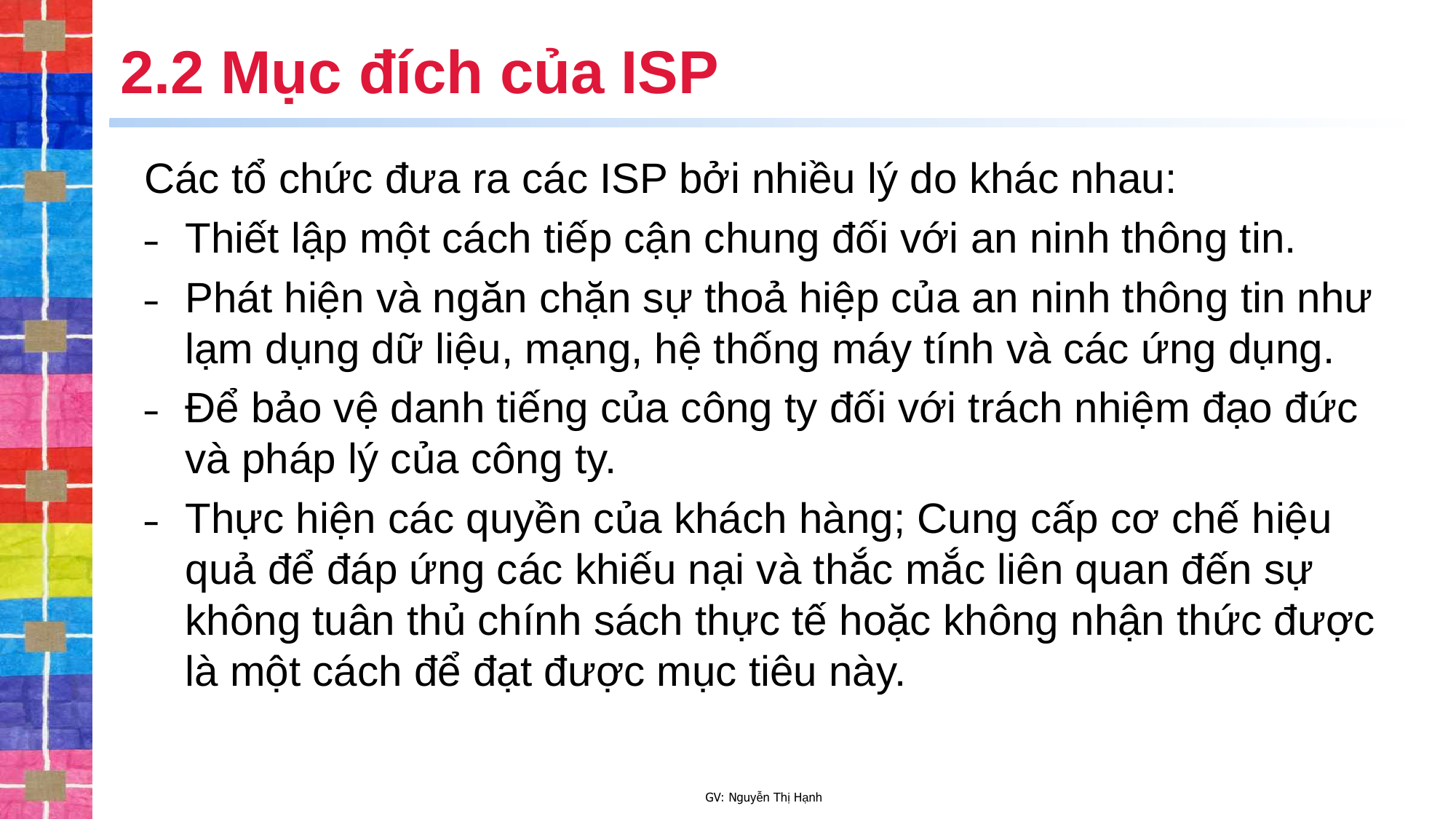

# 2.2 Mục đích của ISP
Các tổ chức đưa ra các ISP bởi nhiều lý do khác nhau:
Thiết lập một cách tiếp cận chung đối với an ninh thông tin.
Phát hiện và ngăn chặn sự thoả hiệp của an ninh thông tin như lạm dụng dữ liệu, mạng, hệ thống máy tính và các ứng dụng.
Để bảo vệ danh tiếng của công ty đối với trách nhiệm đạo đức và pháp lý của công ty.
Thực hiện các quyền của khách hàng; Cung cấp cơ chế hiệu quả để đáp ứng các khiếu nại và thắc mắc liên quan đến sự không tuân thủ chính sách thực tế hoặc không nhận thức được là một cách để đạt được mục tiêu này.
GV: Nguyễn Thị Hạnh